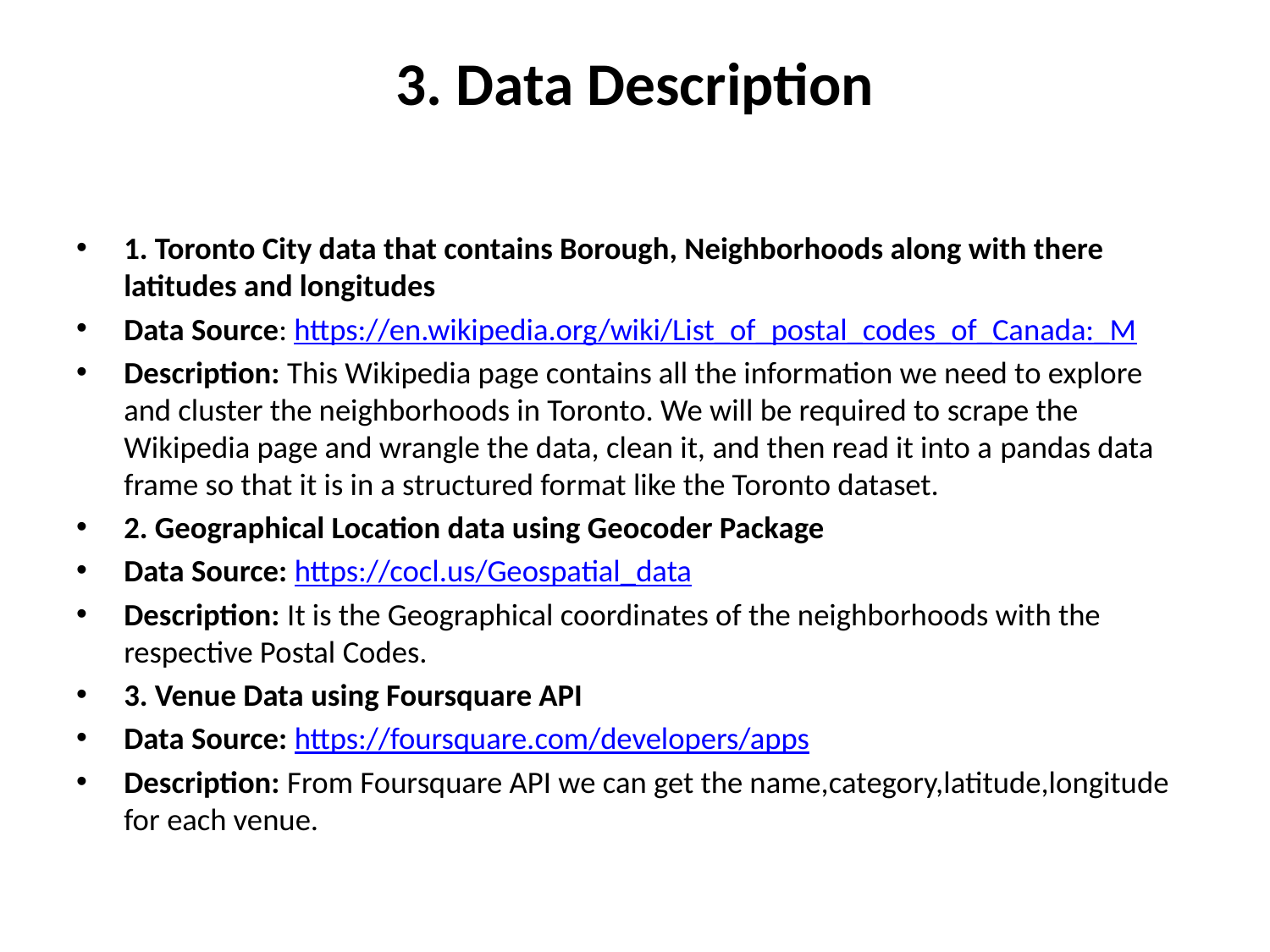

# 3. Data Description
1. Toronto City data that contains Borough, Neighborhoods along with there latitudes and longitudes
Data Source: https://en.wikipedia.org/wiki/List_of_postal_codes_of_Canada:_M
Description: This Wikipedia page contains all the information we need to explore and cluster the neighborhoods in Toronto. We will be required to scrape the Wikipedia page and wrangle the data, clean it, and then read it into a pandas data frame so that it is in a structured format like the Toronto dataset.
2. Geographical Location data using Geocoder Package
Data Source: https://cocl.us/Geospatial_data
Description: It is the Geographical coordinates of the neighborhoods with the respective Postal Codes.
3. Venue Data using Foursquare API
Data Source: https://foursquare.com/developers/apps
Description: From Foursquare API we can get the name,category,latitude,longitude for each venue.